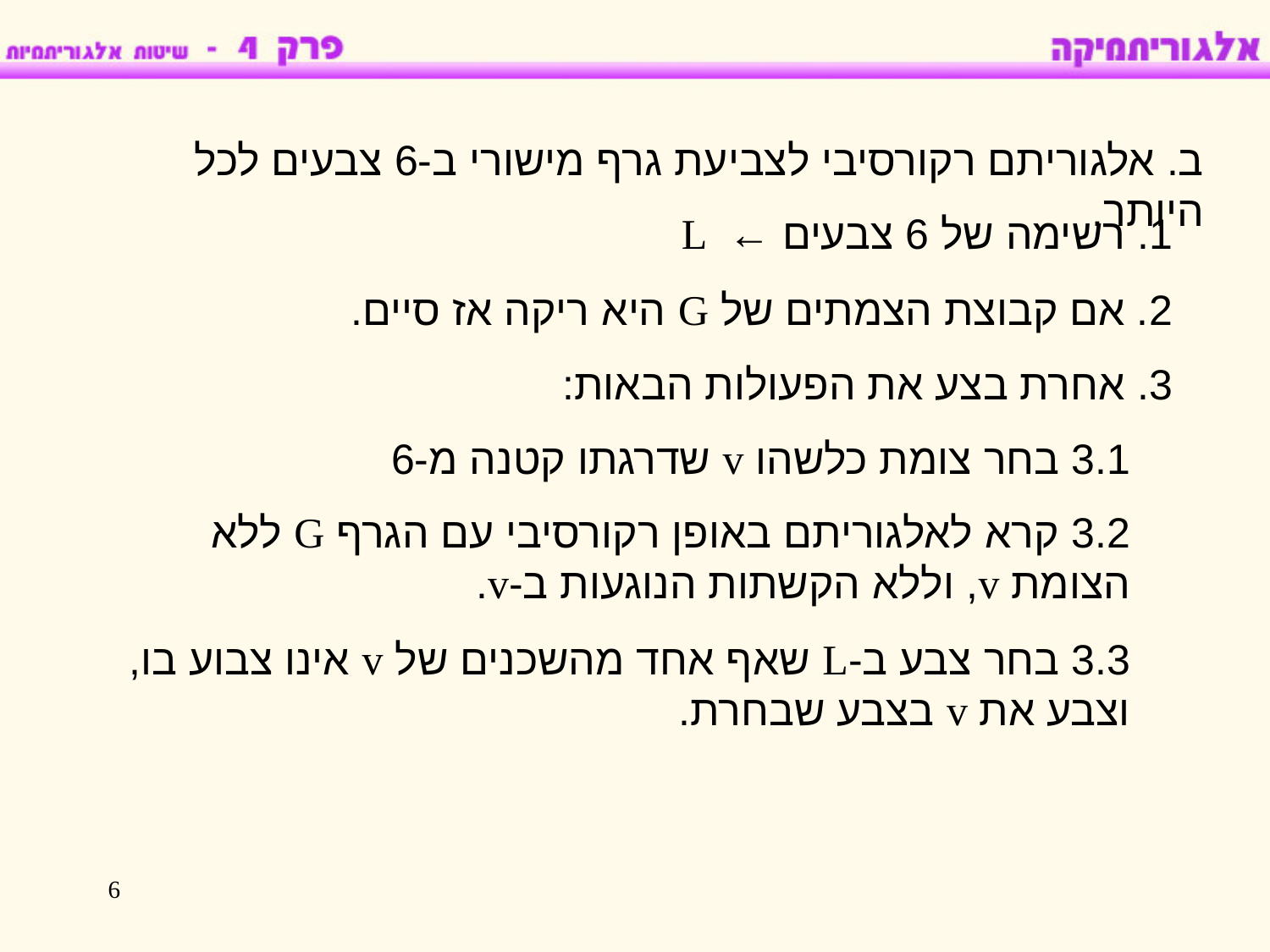

ב. אלגוריתם רקורסיבי לצביעת גרף מישורי ב-6 צבעים לכל היותר.
1. רשימה של 6 צבעים ←  L
2. אם קבוצת הצמתים של G היא ריקה אז סיים.
3. אחרת בצע את הפעולות הבאות:
3.1 בחר צומת כלשהו v שדרגתו קטנה מ-6
3.2 קרא לאלגוריתם באופן רקורסיבי עם הגרף G ללא הצומת v, וללא הקשתות הנוגעות ב-v.
3.3 בחר צבע ב-L שאף אחד מהשכנים של v אינו צבוע בו, וצבע את v בצבע שבחרת.
6